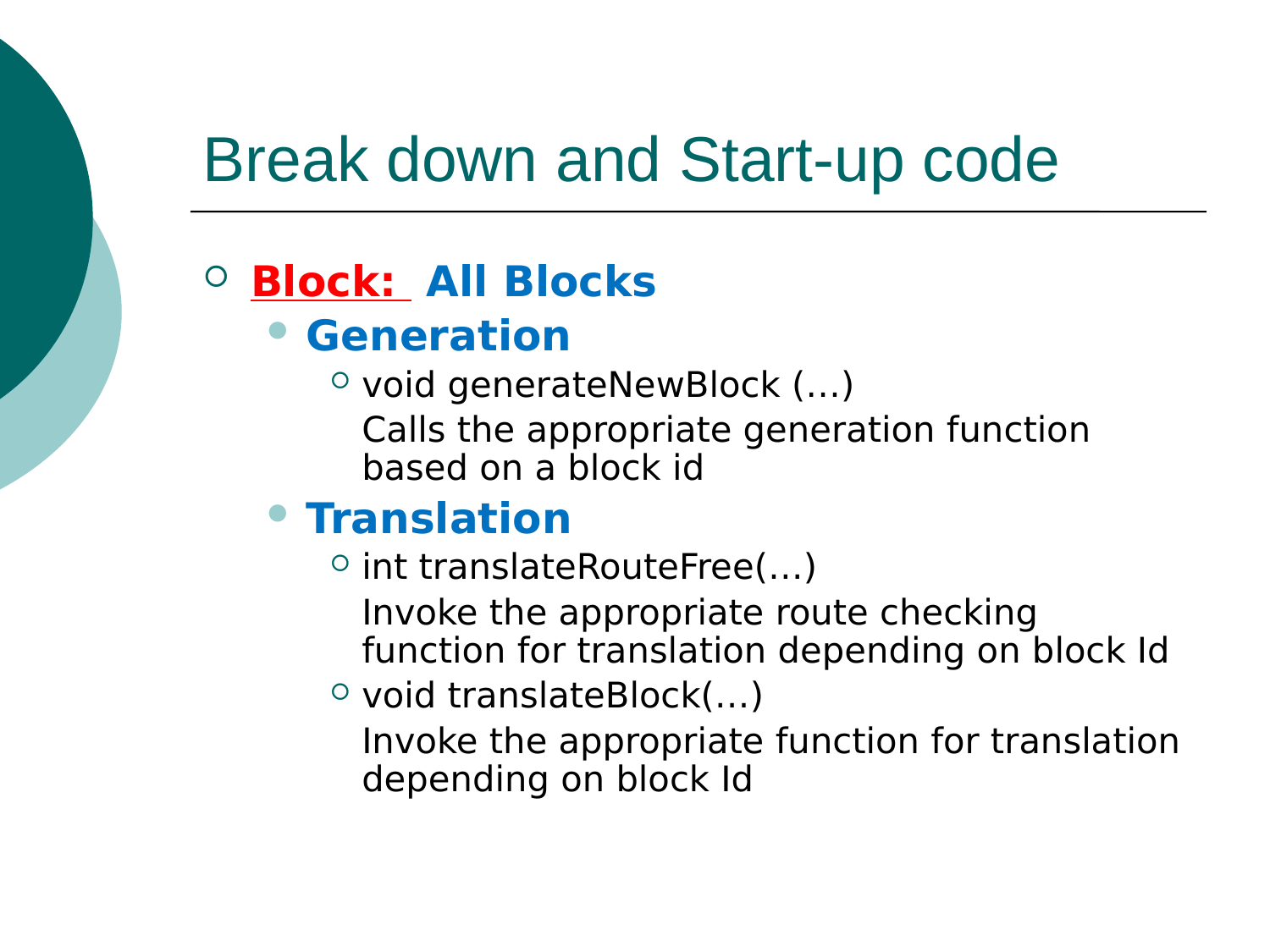

# Break down and Start-up code
Block:  All Blocks
Generation
void generateNewBlock (…)
	Calls the appropriate generation function based on a block id
Translation
int translateRouteFree(…)
	Invoke the appropriate route checking function for translation depending on block Id
void translateBlock(…)
	Invoke the appropriate function for translation depending on block Id